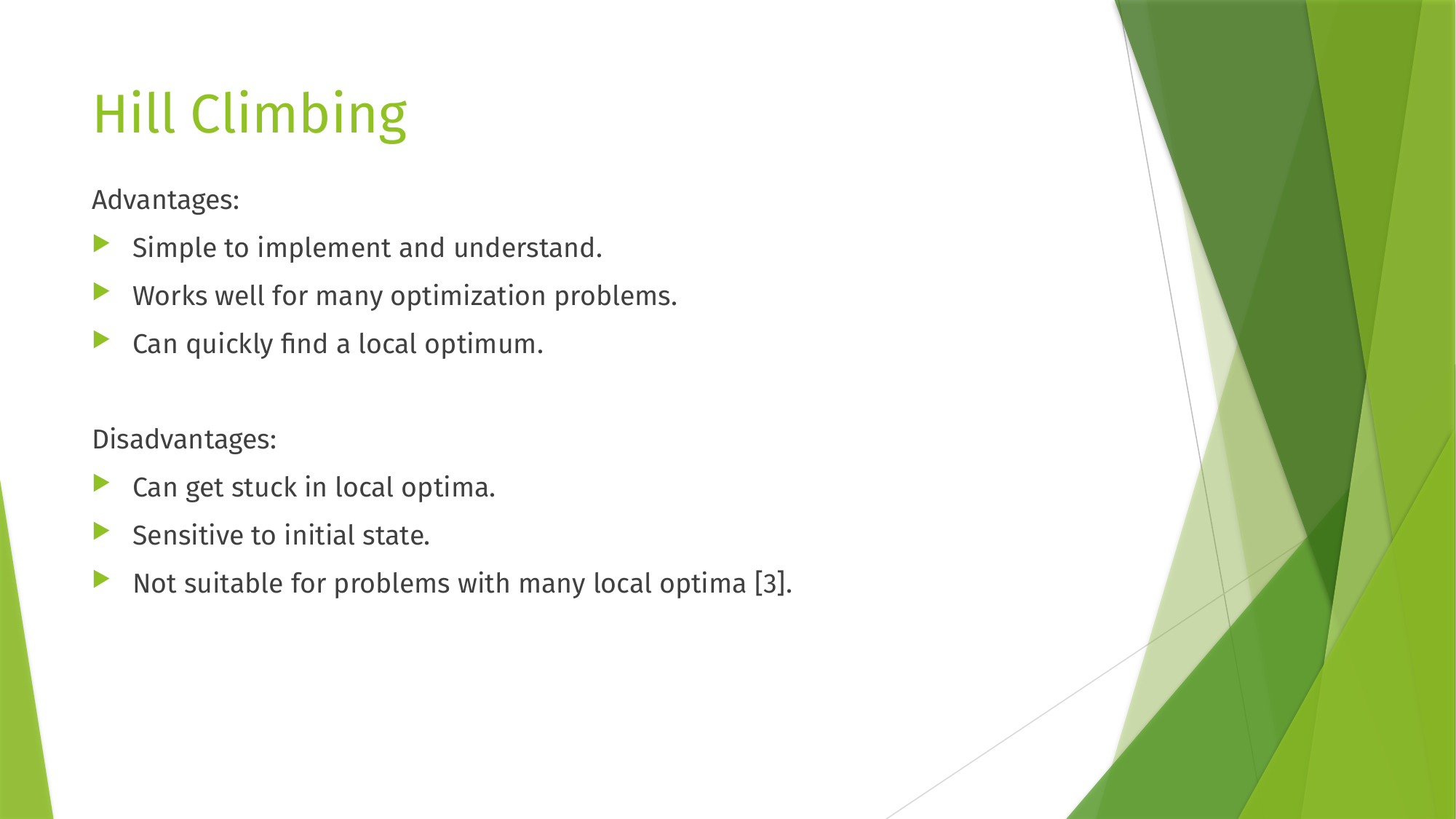

# Hill Climbing
Advantages:
Simple to implement and understand.
Works well for many optimization problems.
Can quickly find a local optimum.

Disadvantages:
Can get stuck in local optima.
Sensitive to initial state.
Not suitable for problems with many local optima [3].